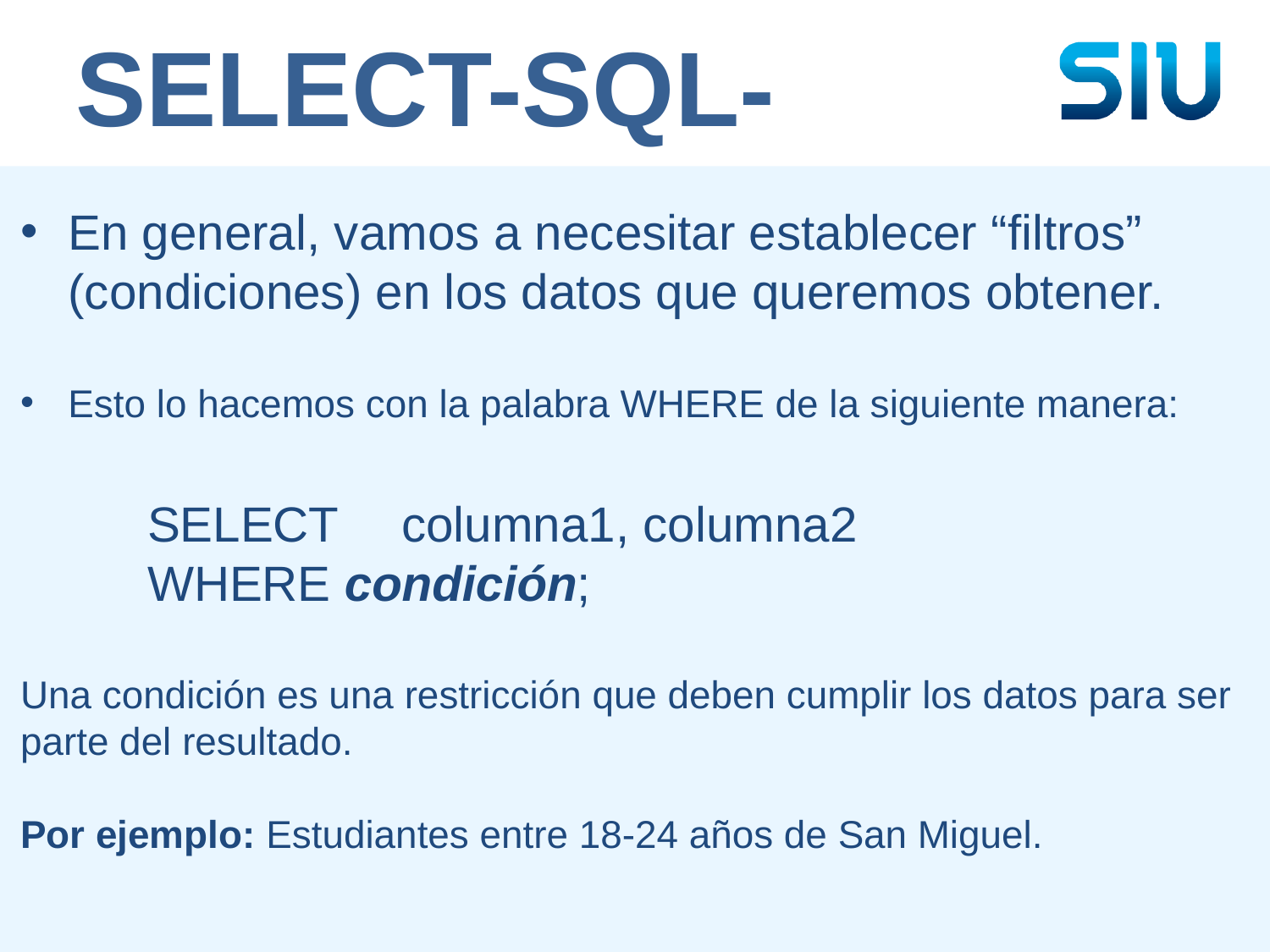

SELECT-SQL-
En general, vamos a necesitar establecer “filtros” (condiciones) en los datos que queremos obtener.

Esto lo hacemos con la palabra WHERE de la siguiente manera:

	SELECT	columna1, columna2
	WHERE condición;

Una condición es una restricción que deben cumplir los datos para ser parte del resultado.

Por ejemplo: Estudiantes entre 18-24 años de San Miguel.